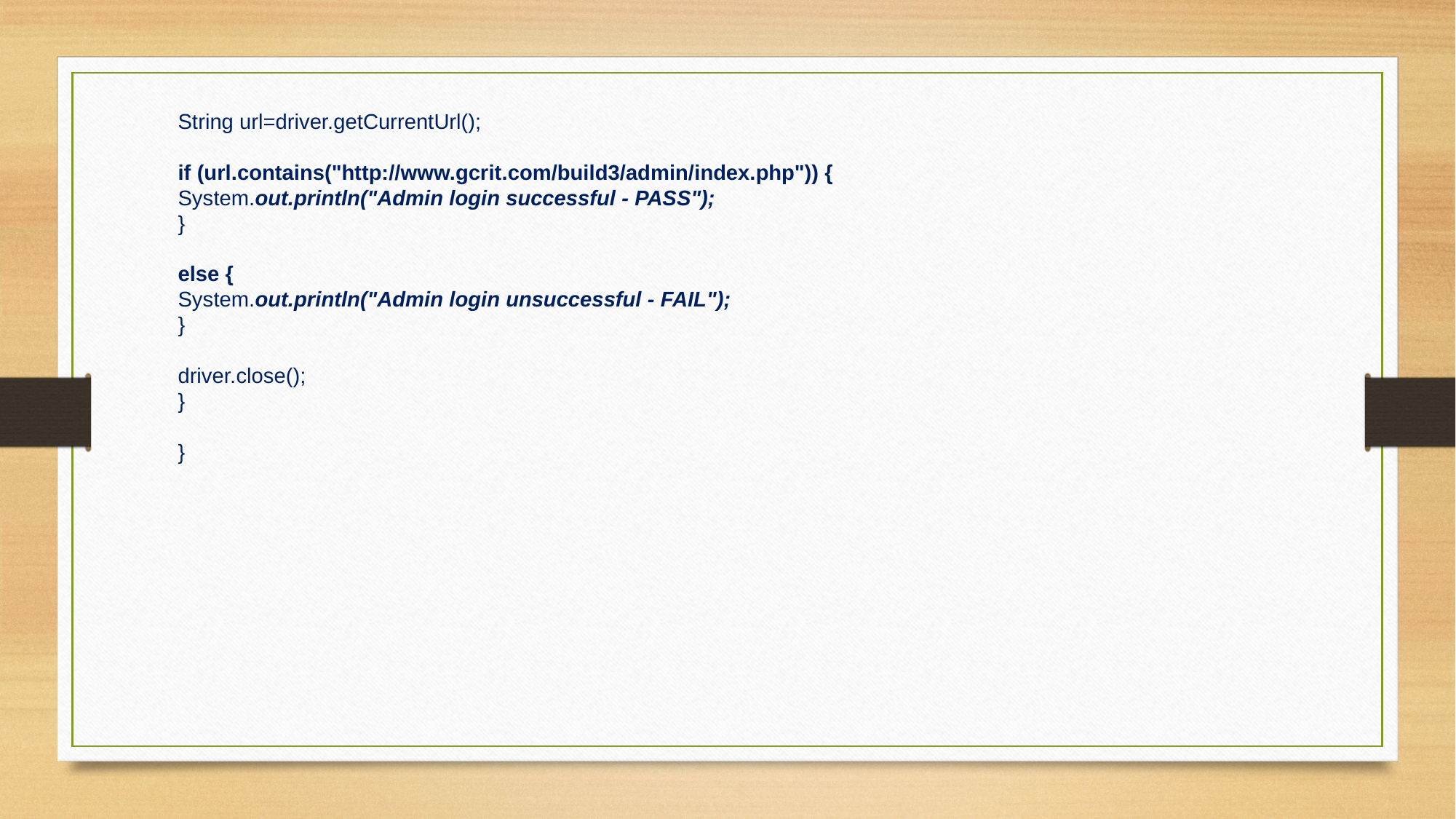

String url=driver.getCurrentUrl();

if (url.contains("http://www.gcrit.com/build3/admin/index.php")) {
System.out.println("Admin login successful - PASS");
}

else {
System.out.println("Admin login unsuccessful - FAIL");
}

driver.close();
}

}